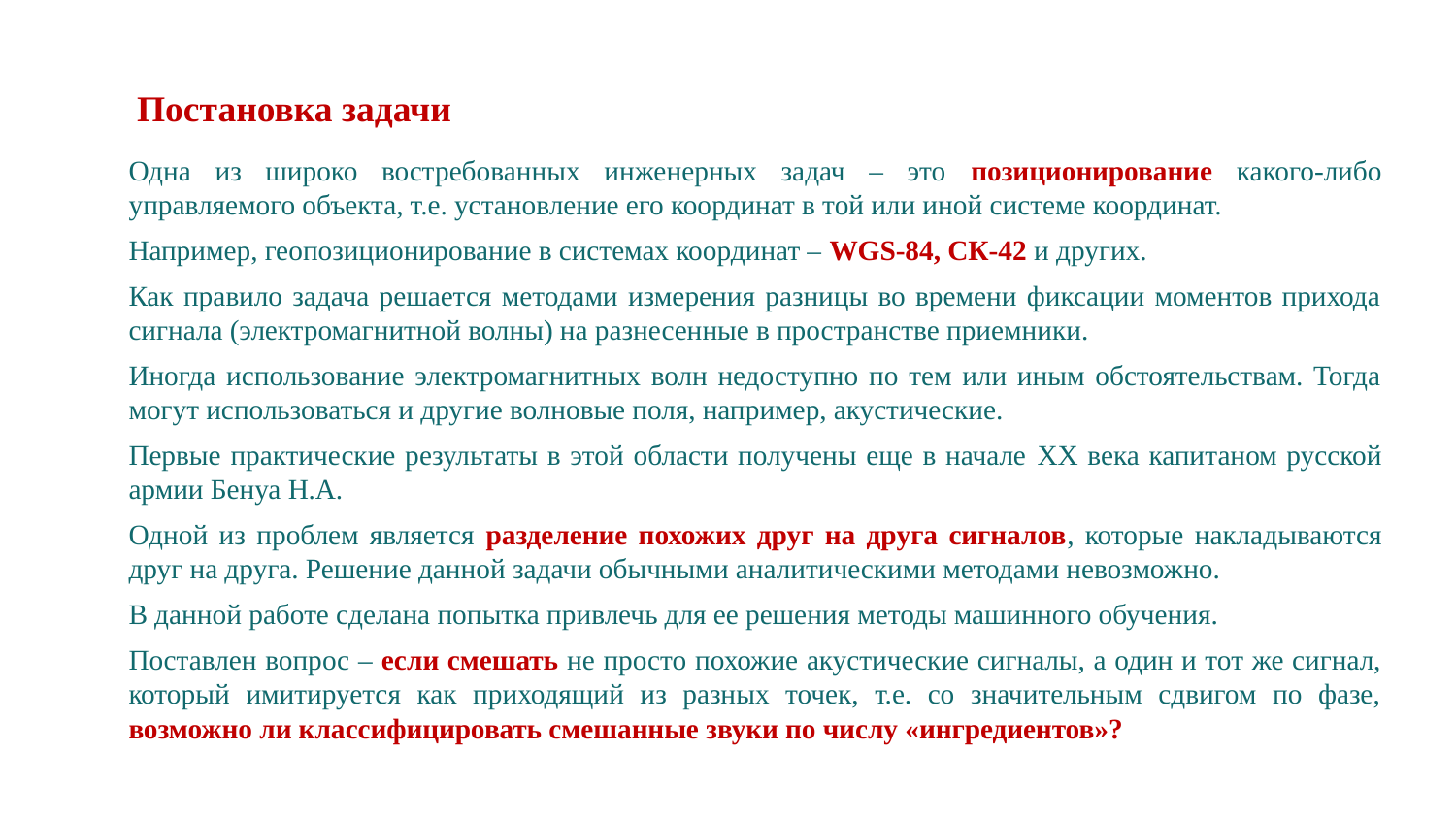

# Постановка задачи

Одна из широко востребованных инженерных задач – это позиционирование какого-либо управляемого объекта, т.е. установление его координат в той или иной системе координат.
Например, геопозиционирование в системах координат – WGS-84, СК-42 и других.
Как правило задача решается методами измерения разницы во времени фиксации моментов прихода сигнала (электромагнитной волны) на разнесенные в пространстве приемники.
Иногда использование электромагнитных волн недоступно по тем или иным обстоятельствам. Тогда могут использоваться и другие волновые поля, например, акустические.
Первые практические результаты в этой области получены еще в начале XX века капитаном русской армии Бенуа Н.А.
Одной из проблем является разделение похожих друг на друга сигналов, которые накладываются друг на друга. Решение данной задачи обычными аналитическими методами невозможно.
В данной работе сделана попытка привлечь для ее решения методы машинного обучения.
Поставлен вопрос – если смешать не просто похожие акустические сигналы, а один и тот же сигнал, который имитируется как приходящий из разных точек, т.е. со значительным сдвигом по фазе, возможно ли классифицировать смешанные звуки по числу «ингредиентов»?